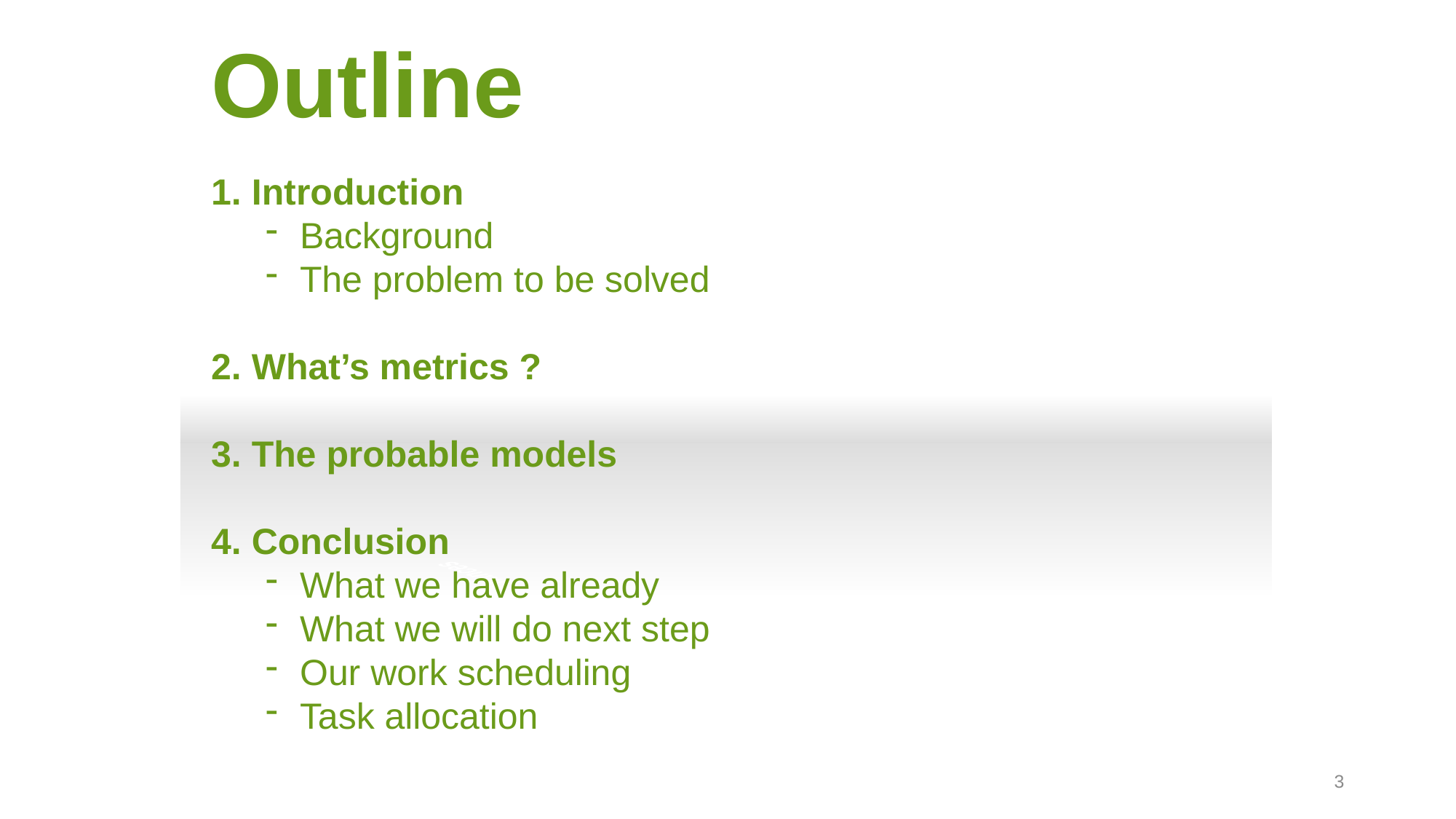

Outline
1. Introduction
Background
The problem to be solved

2. What’s metrics ?

3. The probable models

4. Conclusion
What we have already
What we will do next step
Our work scheduling
Task allocation

Chances
3